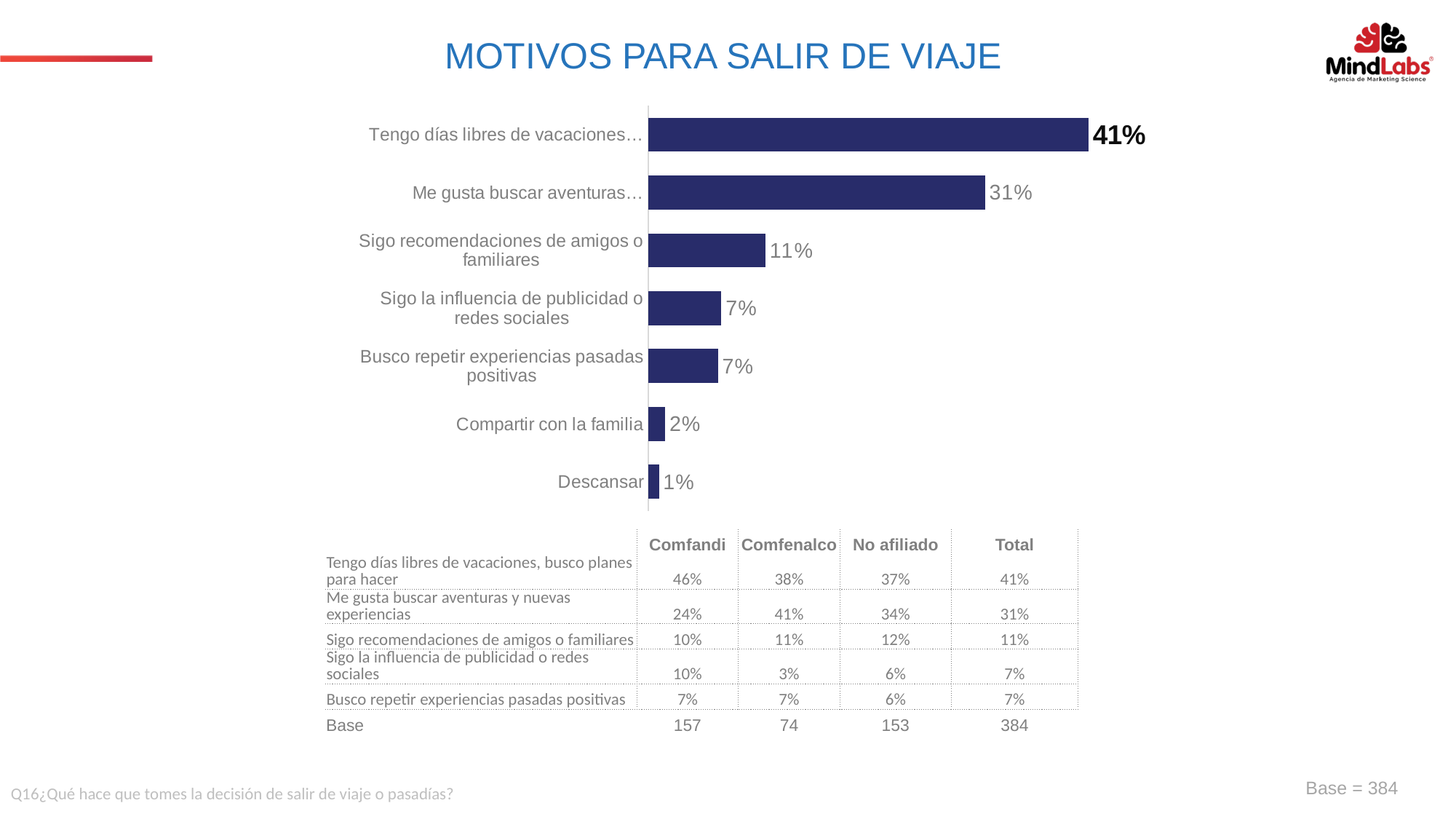

MOTIVOS PARA SALIR DE VIAJE

### Chart

| Category | Columna1 |
|---|---|
| Descansar | 0.01 |
| Compartir con la familia | 0.016 |
| Busco repetir experiencias pasadas positivas | 0.065 |
| Sigo la influencia de publicidad o redes sociales | 0.068 |
| Sigo recomendaciones de amigos o familiares | 0.109 |
| Me gusta buscar aventuras… | 0.313 |
| Tengo días libres de vacaciones… | 0.409 |
|  | Comfandi | Comfenalco | No afiliado | Total |
| --- | --- | --- | --- | --- |
| Tengo días libres de vacaciones, busco planes para hacer | 46% | 38% | 37% | 41% |
| Me gusta buscar aventuras y nuevas experiencias | 24% | 41% | 34% | 31% |
| Sigo recomendaciones de amigos o familiares | 10% | 11% | 12% | 11% |
| Sigo la influencia de publicidad o redes sociales | 10% | 3% | 6% | 7% |
| Busco repetir experiencias pasadas positivas | 7% | 7% | 6% | 7% |
| Base | 157 | 74 | 153 | 384 |
Base = 384
Q16¿Qué hace que tomes la decisión de salir de viaje o pasadías?